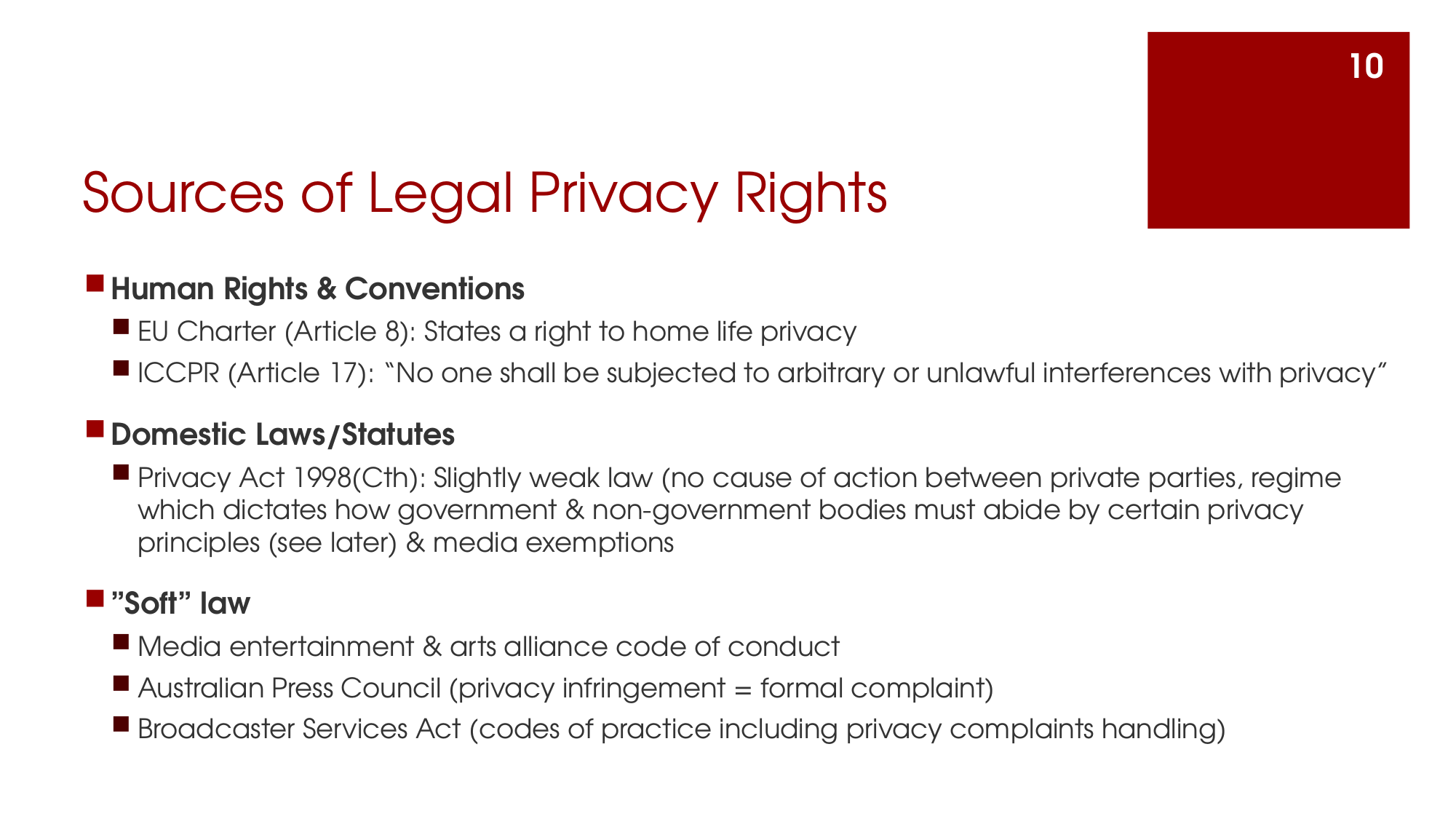

10
# Sources of Legal Privacy Rights
Human Rights & Conventions
EU Charter (Article 8): States a right to home life privacy
ICCPR (Article 17): “No one shall be subjected to arbitrary or unlawful interferences with privacy”
Domestic Laws/Statutes
Privacy Act 1998(Cth): Slightly weak law (no cause of action between private parties, regime which dictates how government & non-government bodies must abide by certain privacy principles (see later) & media exemptions
”Soft” law
Media entertainment & arts alliance code of conduct
Australian Press Council (privacy infringement = formal complaint)
Broadcaster Services Act (codes of practice including privacy complaints handling)